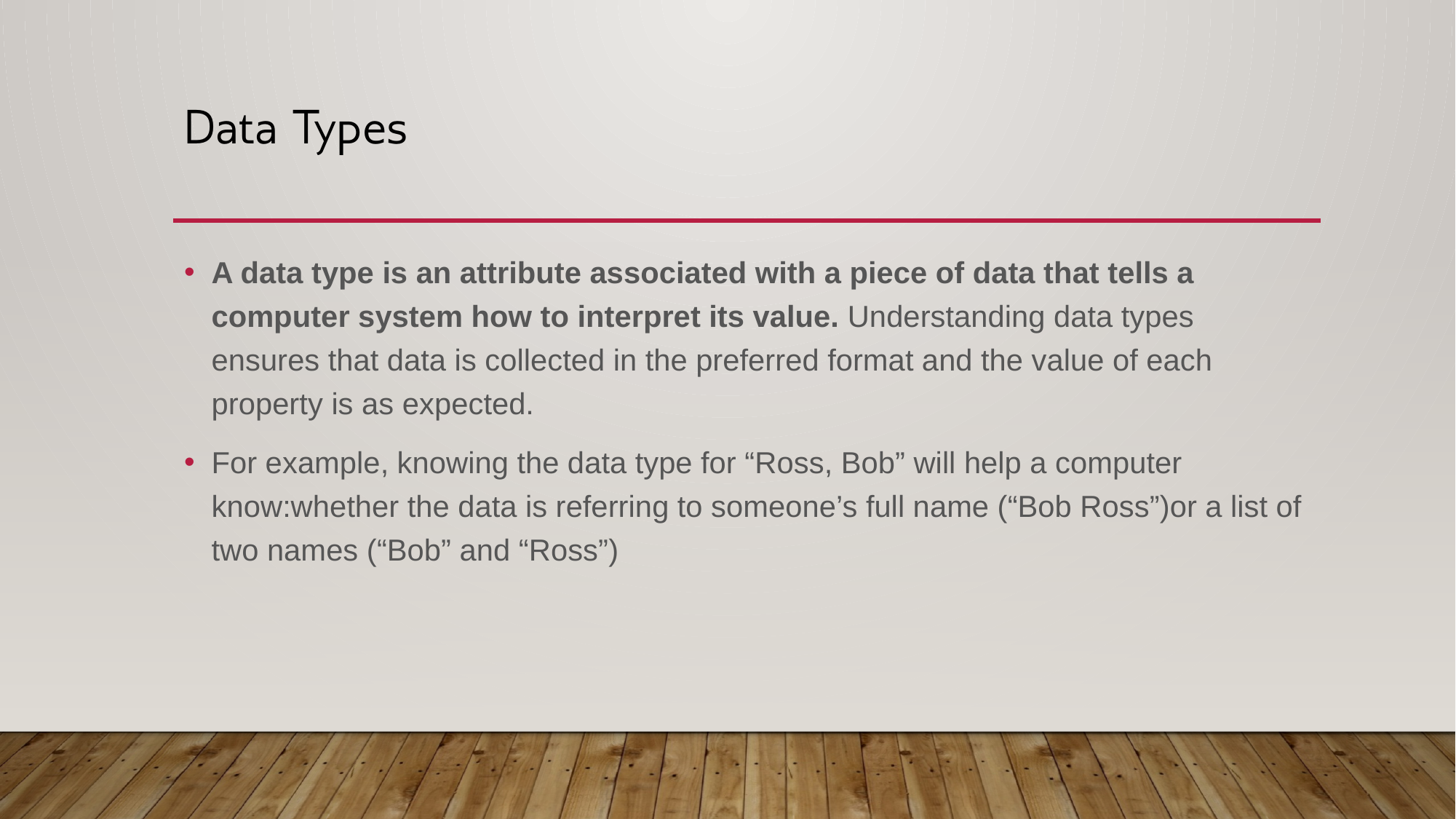

# Data Types
A data type is an attribute associated with a piece of data that tells a computer system how to interpret its value. Understanding data types ensures that data is collected in the preferred format and the value of each property is as expected.
For example, knowing the data type for “Ross, Bob” will help a computer know:whether the data is referring to someone’s full name (“Bob Ross”)or a list of two names (“Bob” and “Ross”)